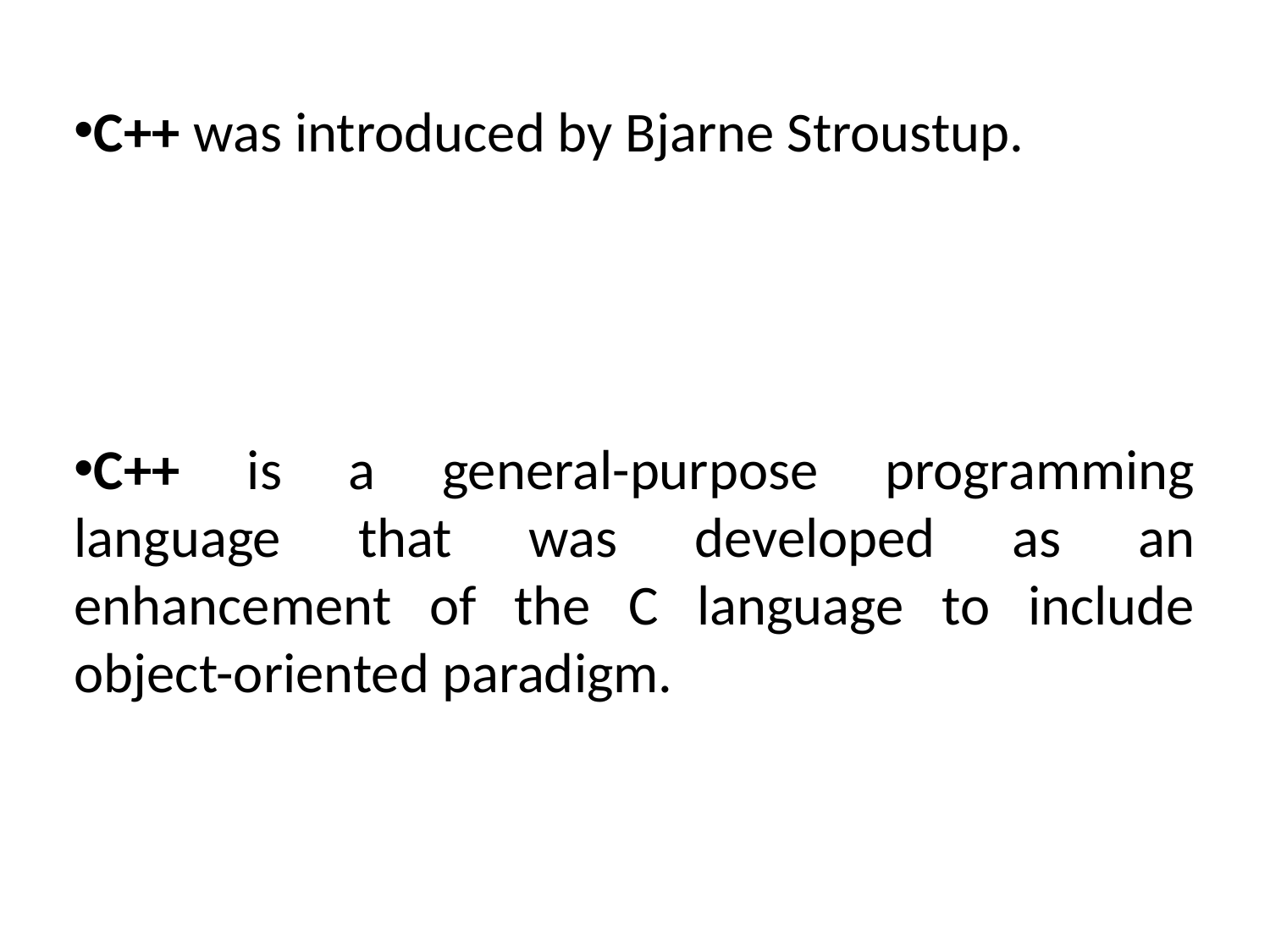

C++ was introduced by Bjarne Stroustup.

C++ is a general-purpose programming language that was developed as an enhancement of the C language to include object-oriented paradigm.